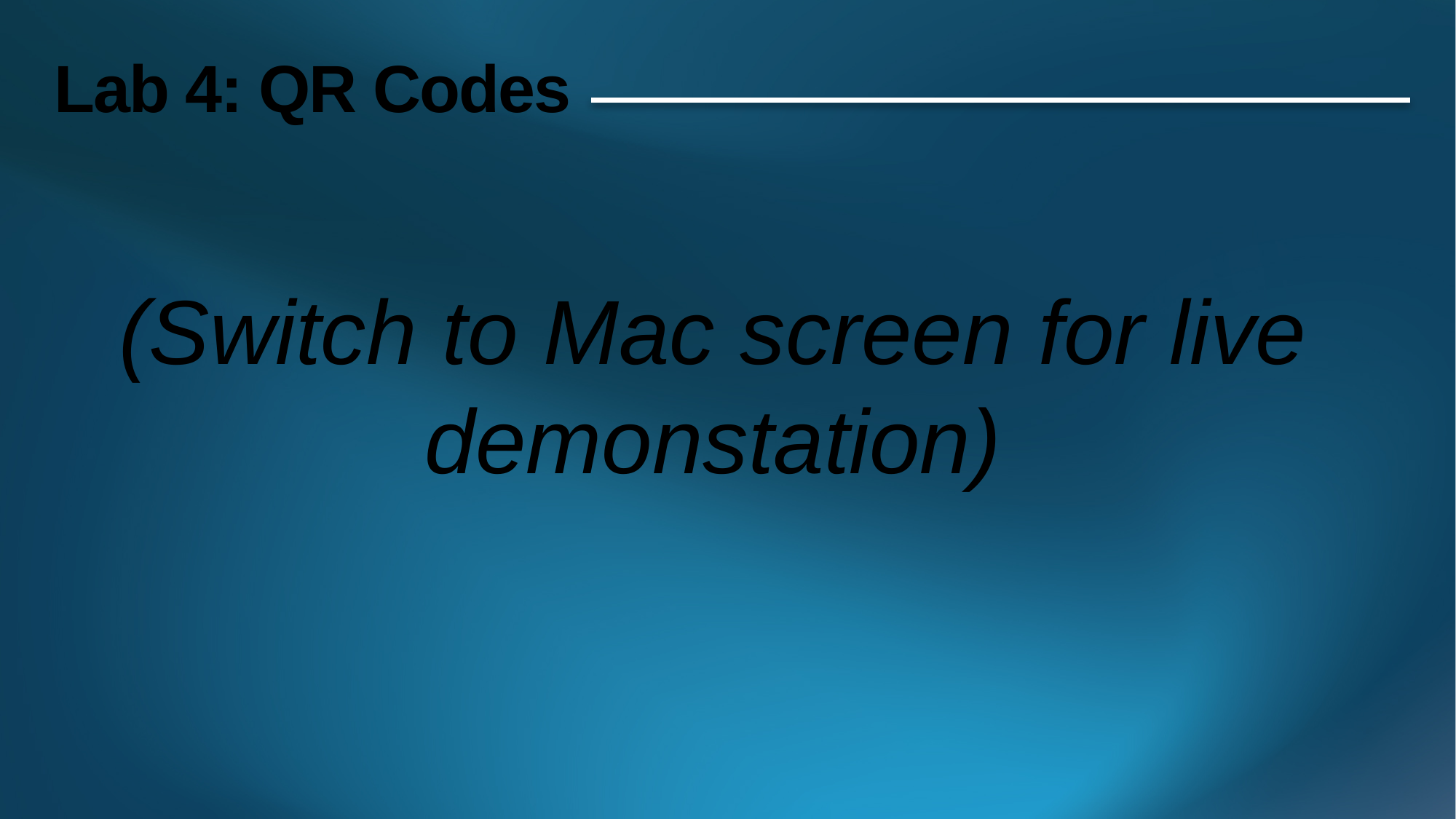

# Lab 4: QR Codes
(Switch to Mac screen for live demonstation)